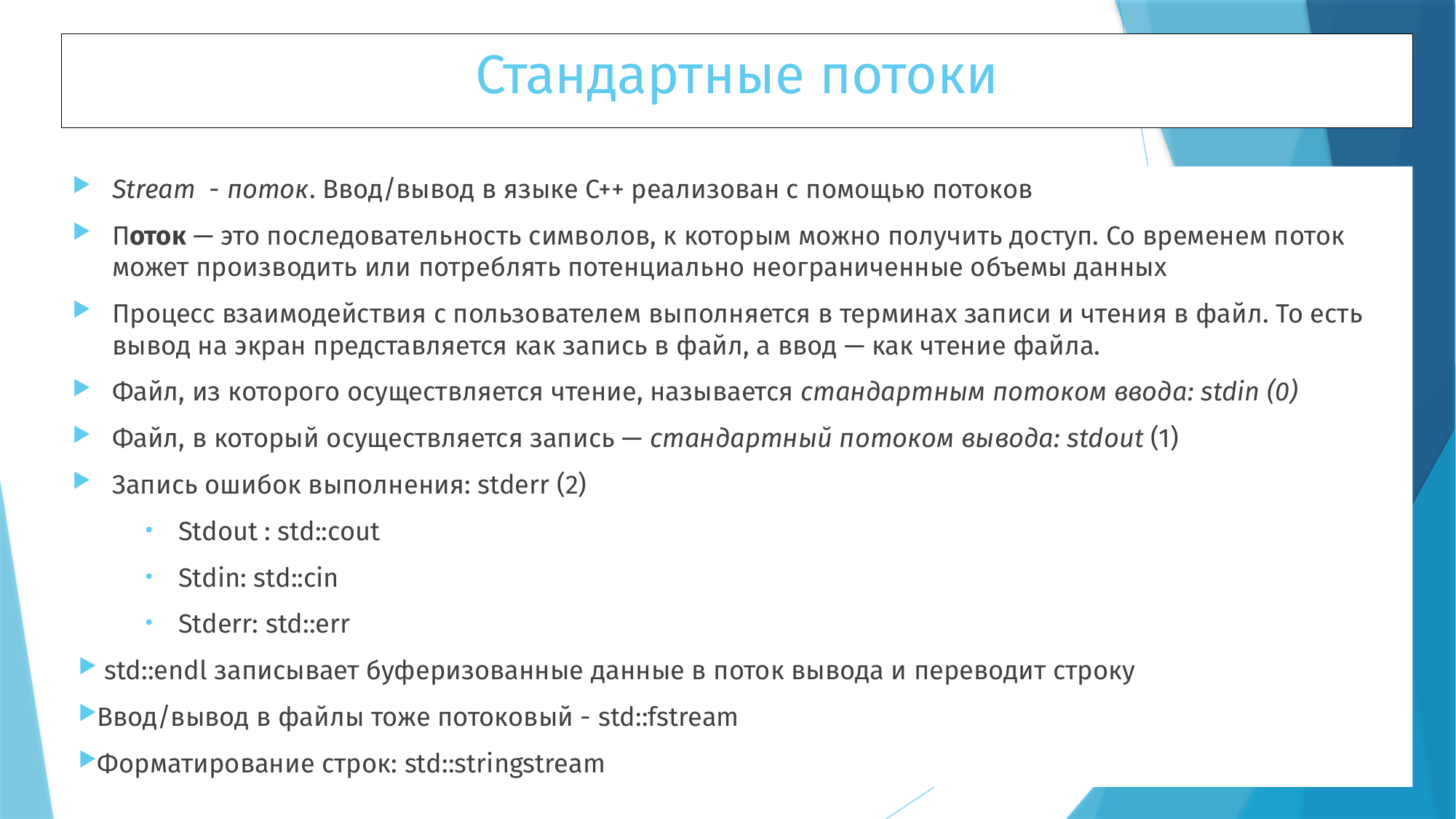

Стандартные потоки
Stream  - поток. Ввод/вывод в языке C++ реализован с помощью потоков
Поток — это последовательность символов, к которым можно получить доступ. Со временем поток может производить или потреблять потенциально неограниченные объемы данных
Процесс взаимодействия с пользователем выполняется в терминах записи и чтения в файл. То есть вывод на экран представляется как запись в файл, а ввод — как чтение файла.
Файл, из которого осуществляется чтение, называется стандартным потоком ввода: stdin (0)
Файл, в который осуществляется запись — стандартный потоком вывода: stdout (1)
Запись ошибок выполнения: stderr (2)
Stdout : std::cout
Stdin: std::cin
Stderr: std::err
 std::endl записывает буферизованные данные в поток вывода и переводит строку
Ввод/вывод в файлы тоже потоковый - std::fstream
Форматирование строк: std::stringstream